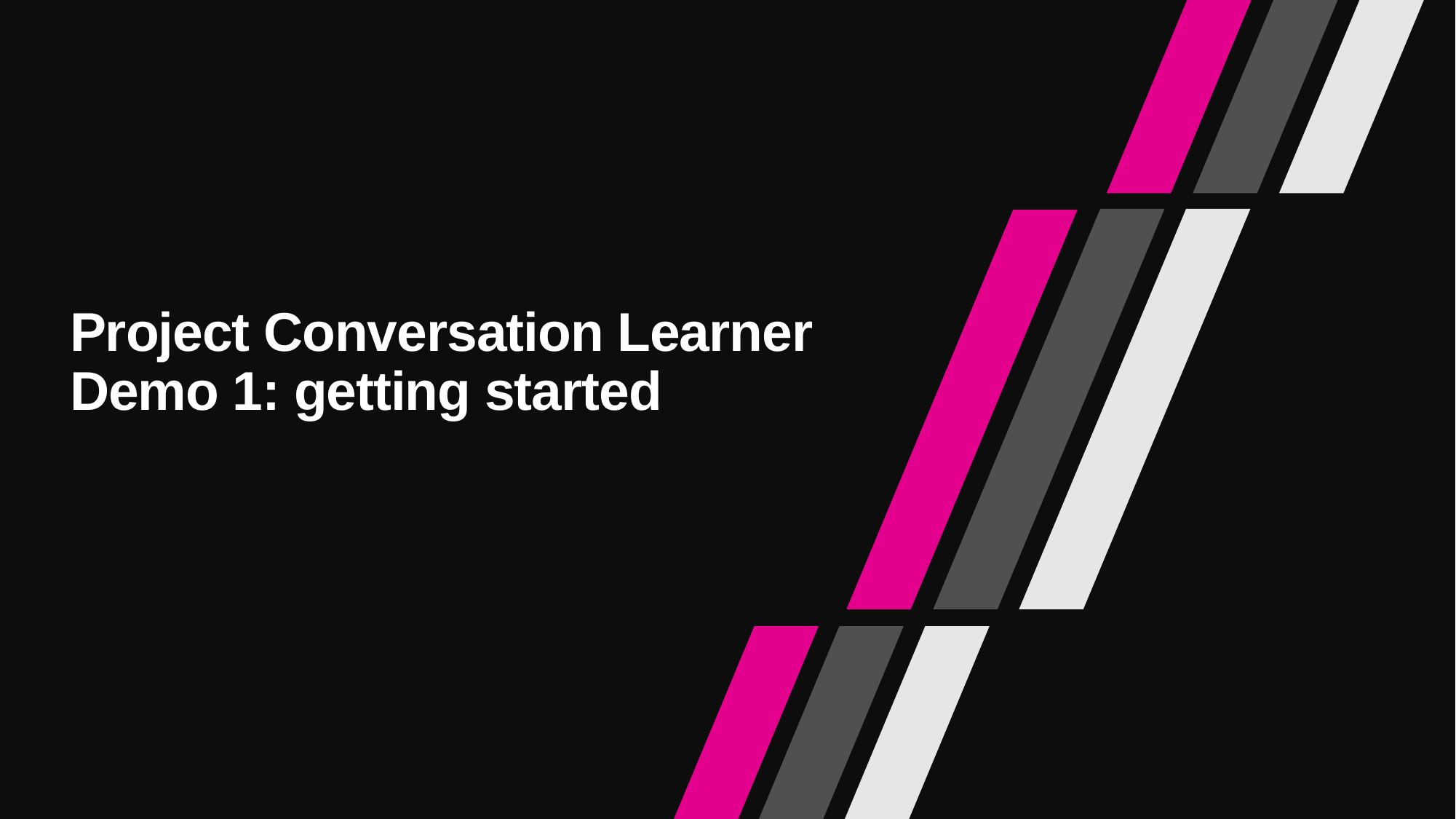

# Project Conversation Learner Demo 1: getting started